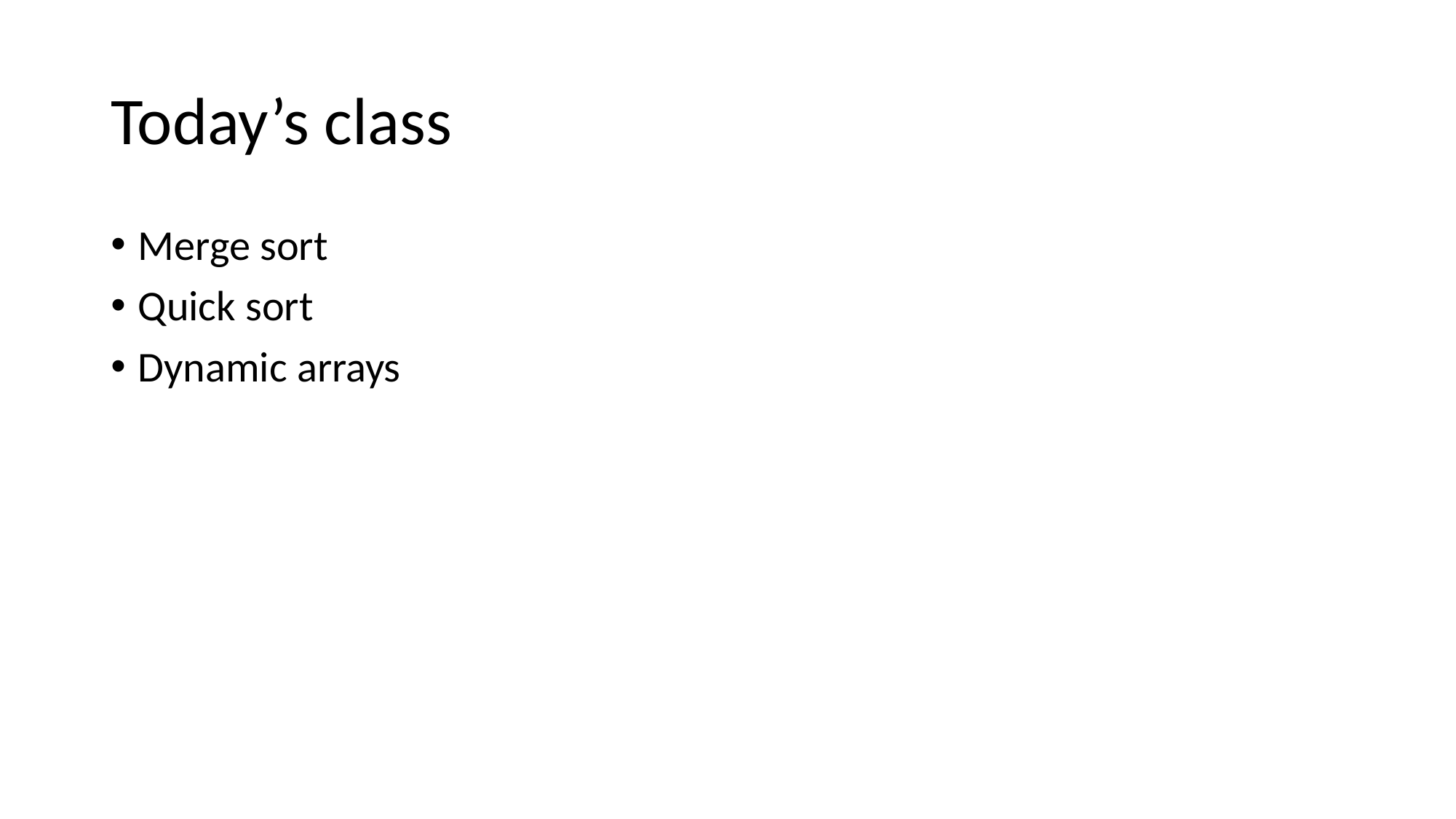

# Today’s class
Merge sort
Quick sort
Dynamic arrays